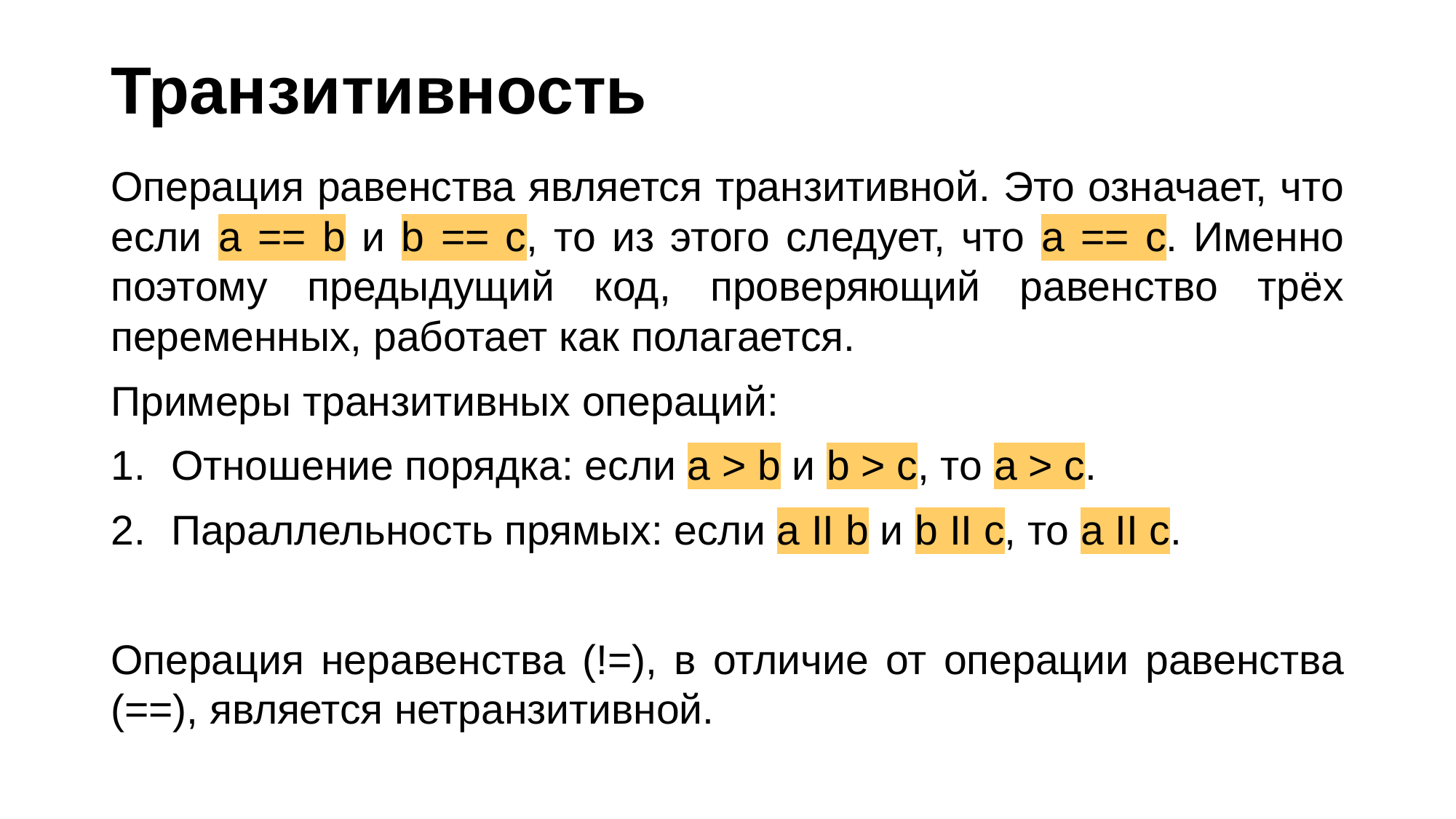

# Транзитивность
Операция равенства является транзитивной. Это означает, что если a == b и b == c, то из этого следует, что a == c. Именно поэтому предыдущий код, проверяющий равенство трёх переменных, работает как полагается.
Примеры транзитивных операций:
Отношение порядка: если a > b и b > c, то a > c.
Параллельность прямых: если a II b и b II c, то a II c.

Операция неравенства (!=), в отличие от операции равенства (==), является нетранзитивной.